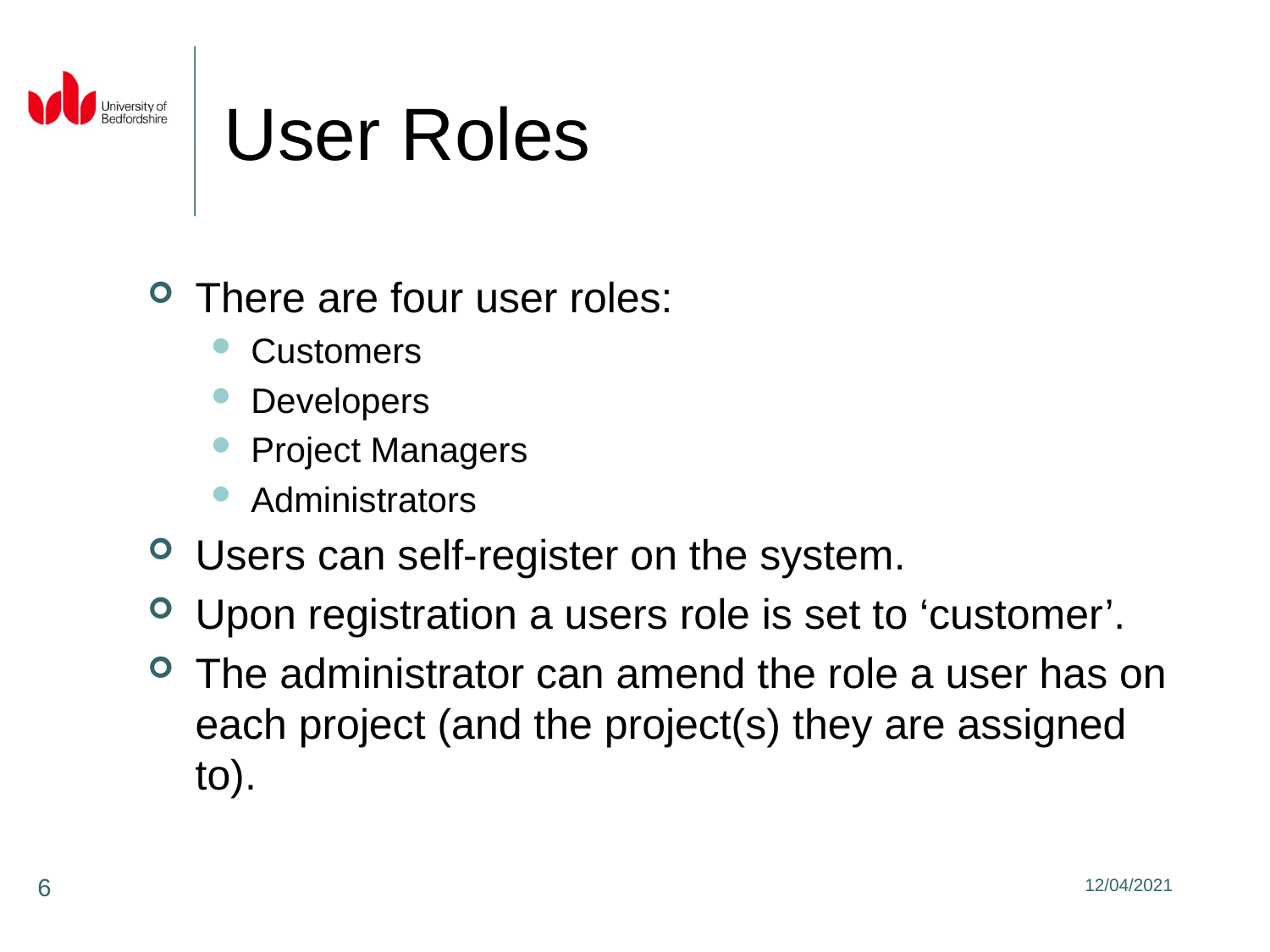

# User Roles
There are four user roles:
Customers
Developers
Project Managers
Administrators
Users can self-register on the system.
Upon registration a users role is set to ‘customer’.
The administrator can amend the role a user has on each project (and the project(s) they are assigned to).
6
12/04/2021